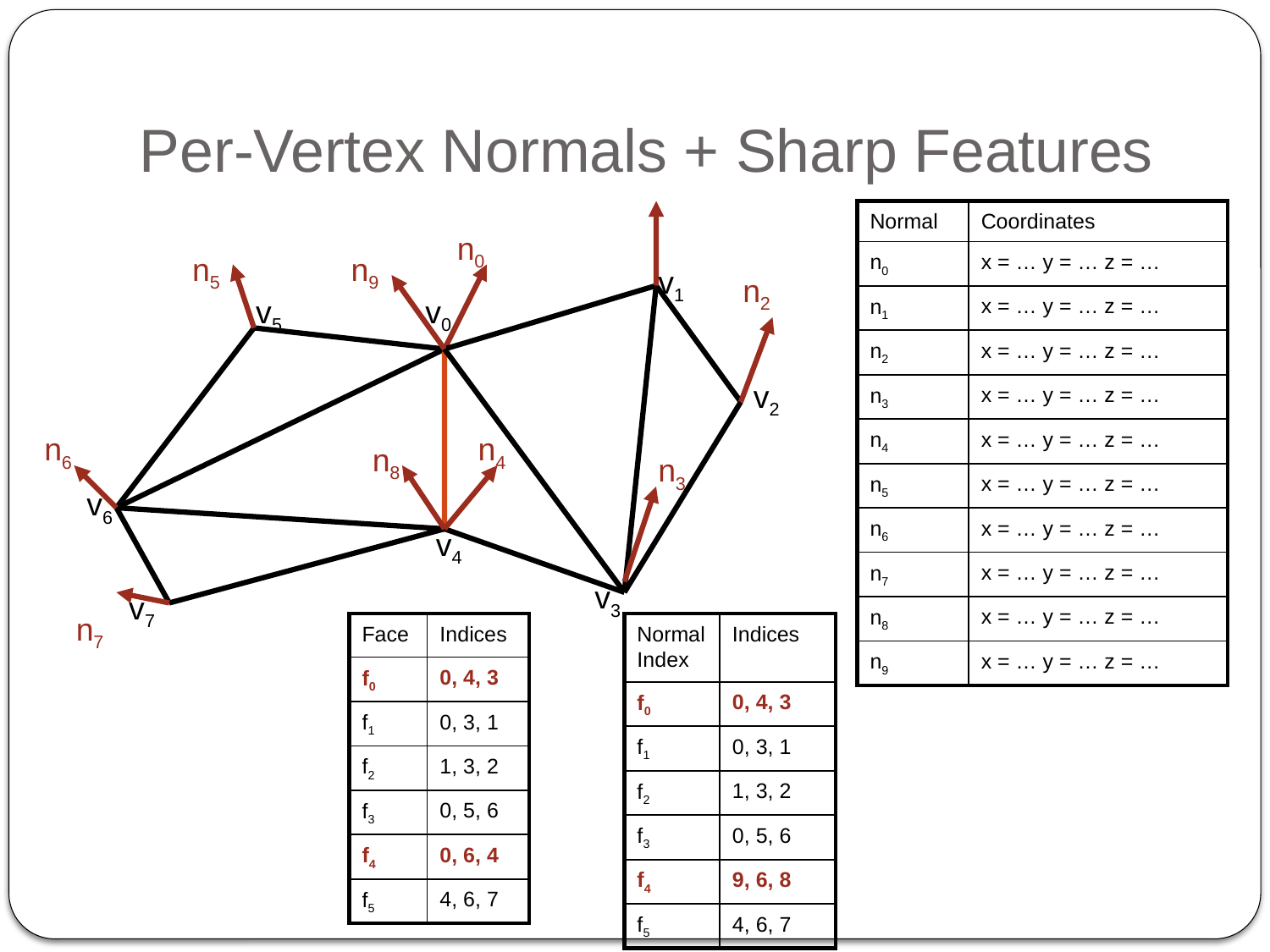

# Per-Vertex Normals + Sharp Features

| Normal | Coordinates |
| --- | --- |
| n0 | x = … y = … z = … |
| n1 | x = … y = … z = … |
| n2 | x = … y = … z = … |
| n3 | x = … y = … z = … |
| n4 | x = … y = … z = … |
| n5 | x = … y = … z = … |
| n6 | x = … y = … z = … |
| n7 | x = … y = … z = … |
| n8 | x = … y = … z = … |
| n9 | x = … y = … z = … |
n0
n5
n9
v1

n2

v5
v0

v2

n6
n4
n8
n3

v6

v4

v3
v7

n7
| Face | Indices |
| --- | --- |
| f0 | 0, 4, 3 |
| f1 | 0, 3, 1 |
| f2 | 1, 3, 2 |
| f3 | 0, 5, 6 |
| f4 | 0, 6, 4 |
| f5 | 4, 6, 7 |
| Normal Index | Indices |
| --- | --- |
| f0 | 0, 4, 3 |
| f1 | 0, 3, 1 |
| f2 | 1, 3, 2 |
| f3 | 0, 5, 6 |
| f4 | 9, 6, 8 |
| f5 | 4, 6, 7 |